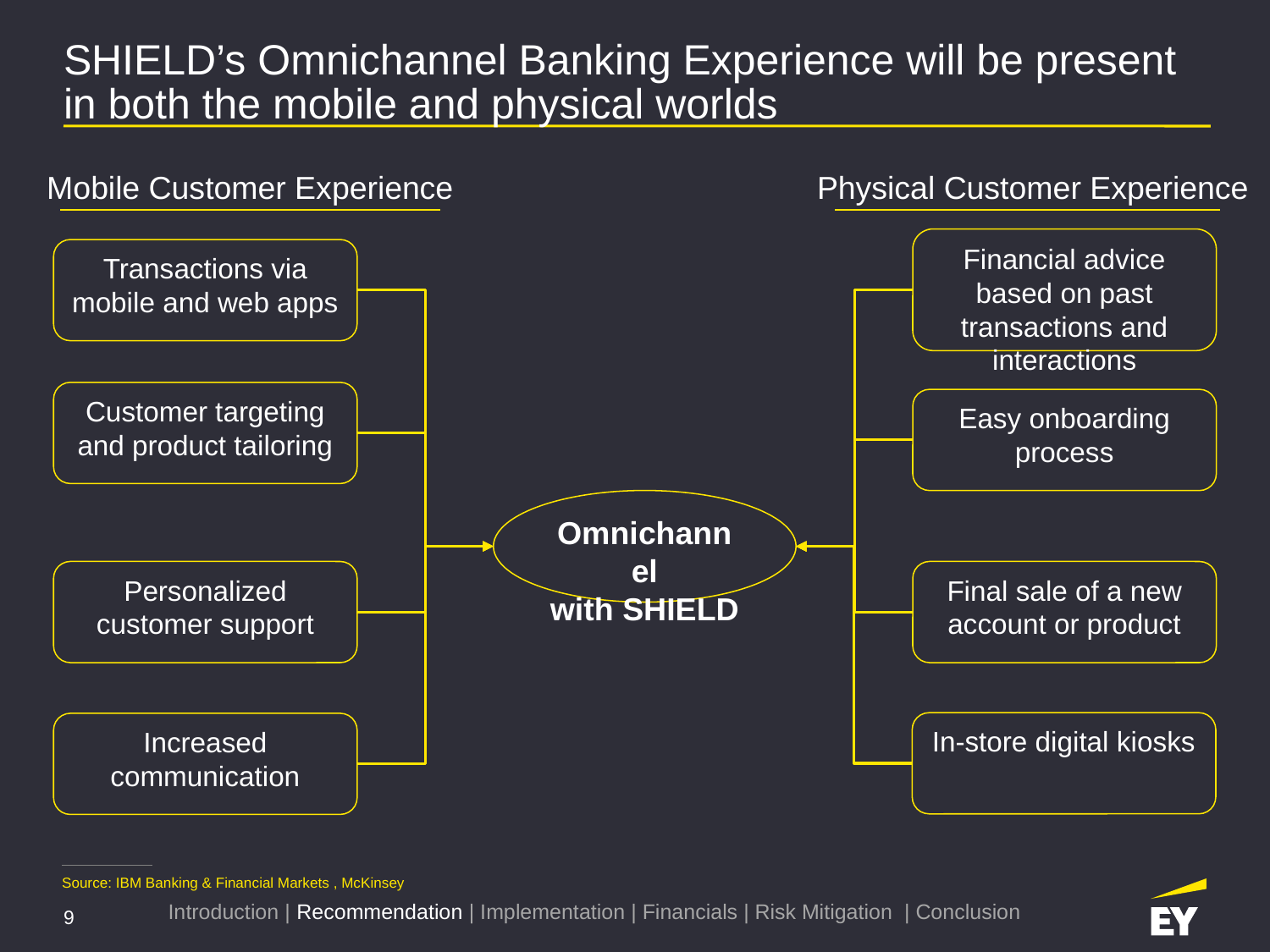

# SHIELD’s Omnichannel Banking Experience will be present in both the mobile and physical worlds
Physical Customer Experience
Mobile Customer Experience
Financial advice based on past transactions and interactions
Transactions via mobile and web apps
Customer targeting and product tailoring
Easy onboarding process
Omnichannel
with SHIELD

Final sale of a new account or product
Personalized customer support
In-store digital kiosks

Increased communication
Source: IBM Banking & Financial Markets , McKinsey
Introduction | Recommendation | Implementation | Financials | Risk Mitigation  | Conclusion
9